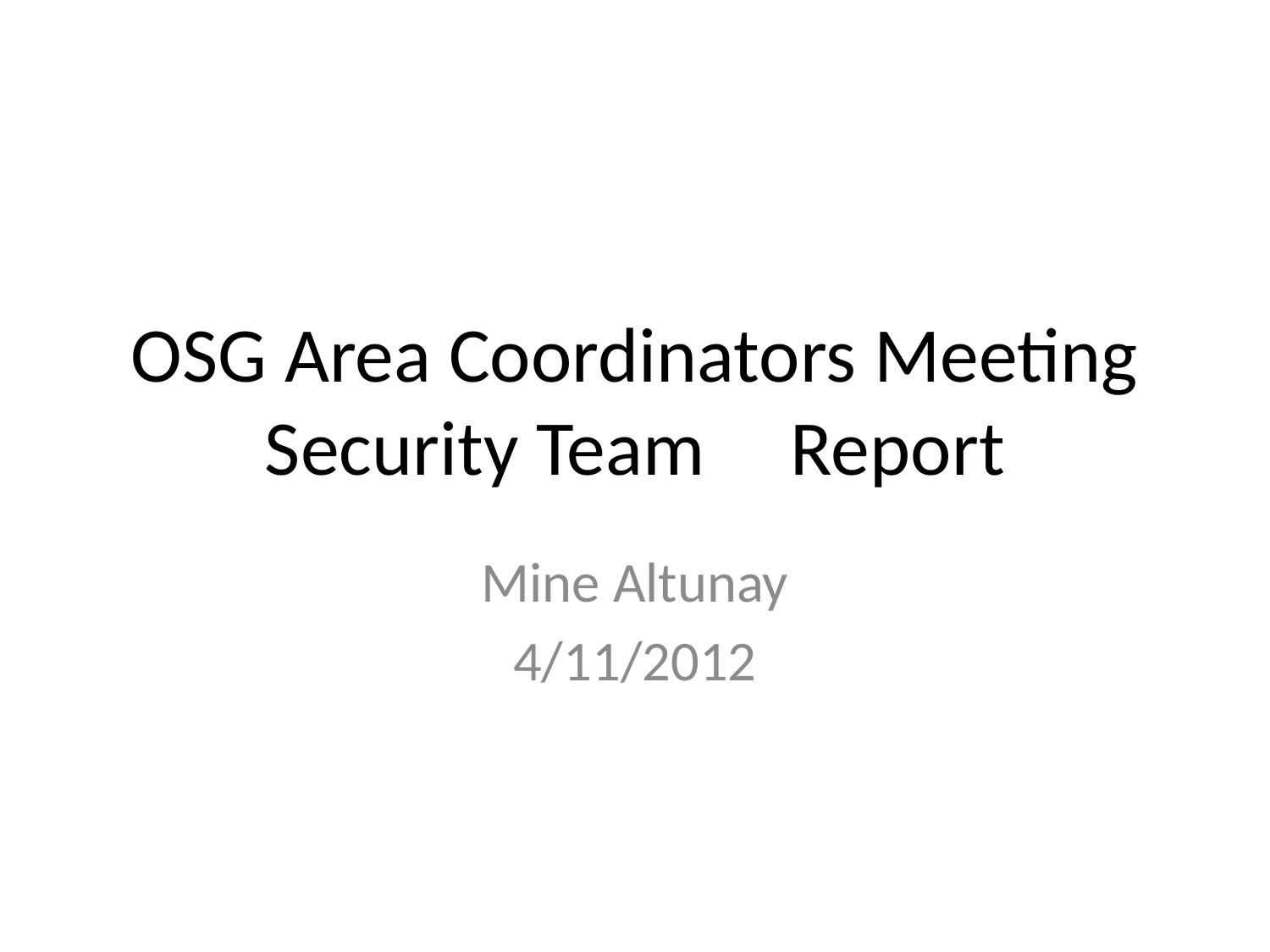

# OSG Area Coordinators Meeting Security Team	 Report
Mine Altunay
4/11/2012